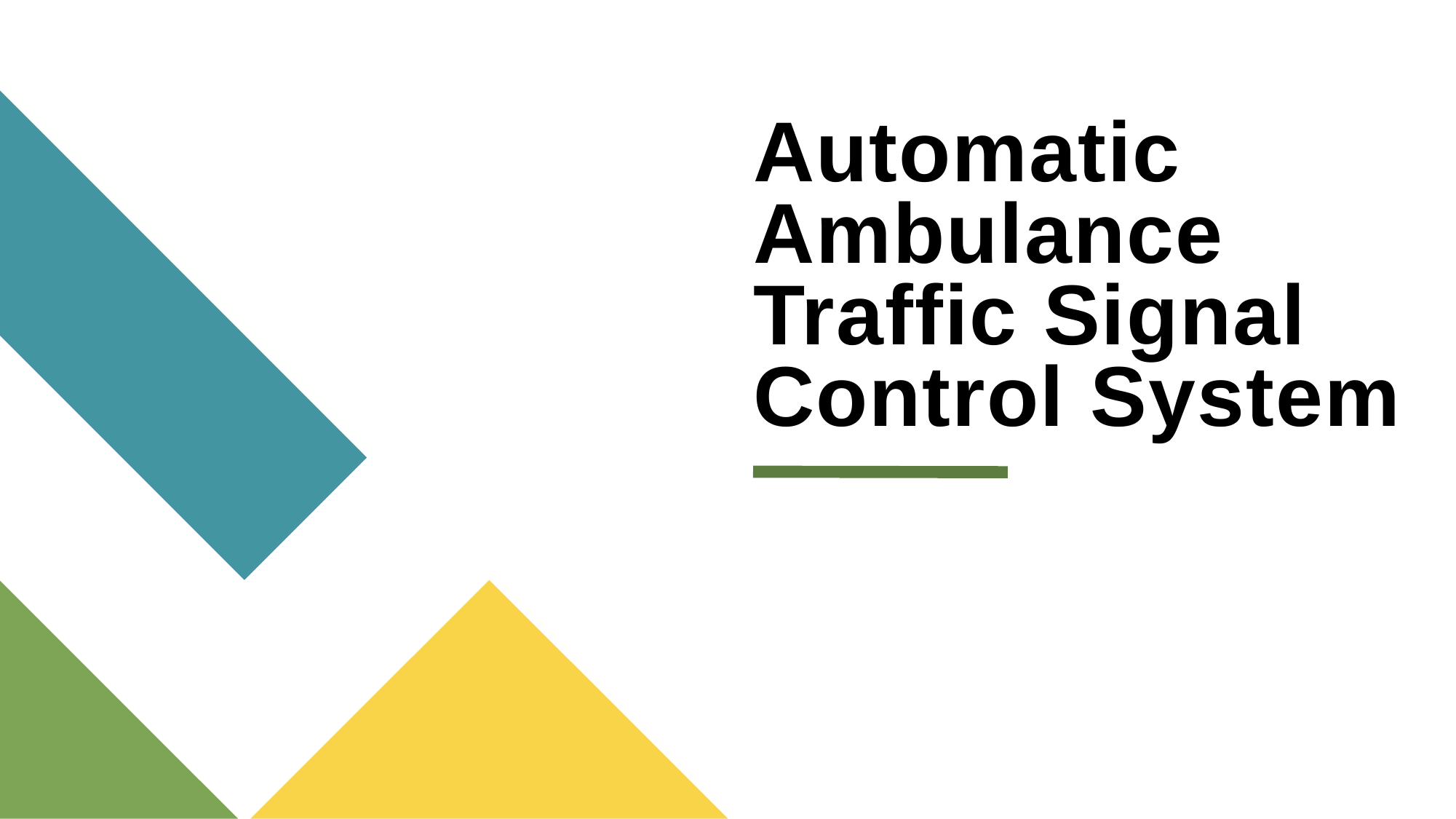

# Automatic Ambulance Traffic Signal Control System